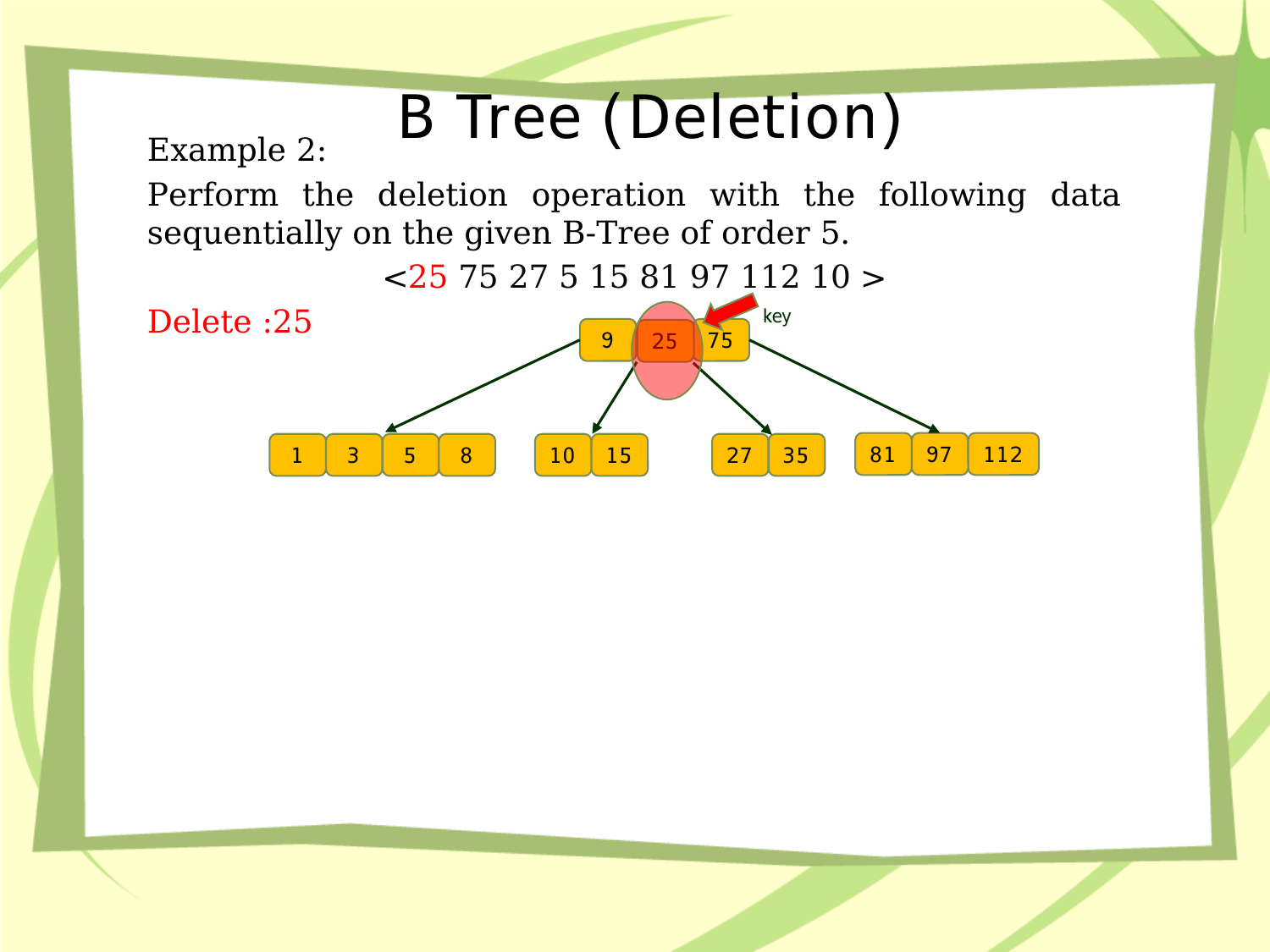

# B Tree (Deletion)
Example 2:
Perform the deletion operation with the following data sequentially on the given B-Tree of order 5.
<25 75 27 5 15 81 97 112 10 >
Delete :25

key

9
75
81
97
112
1
3
5
8
10
15
27
35
25